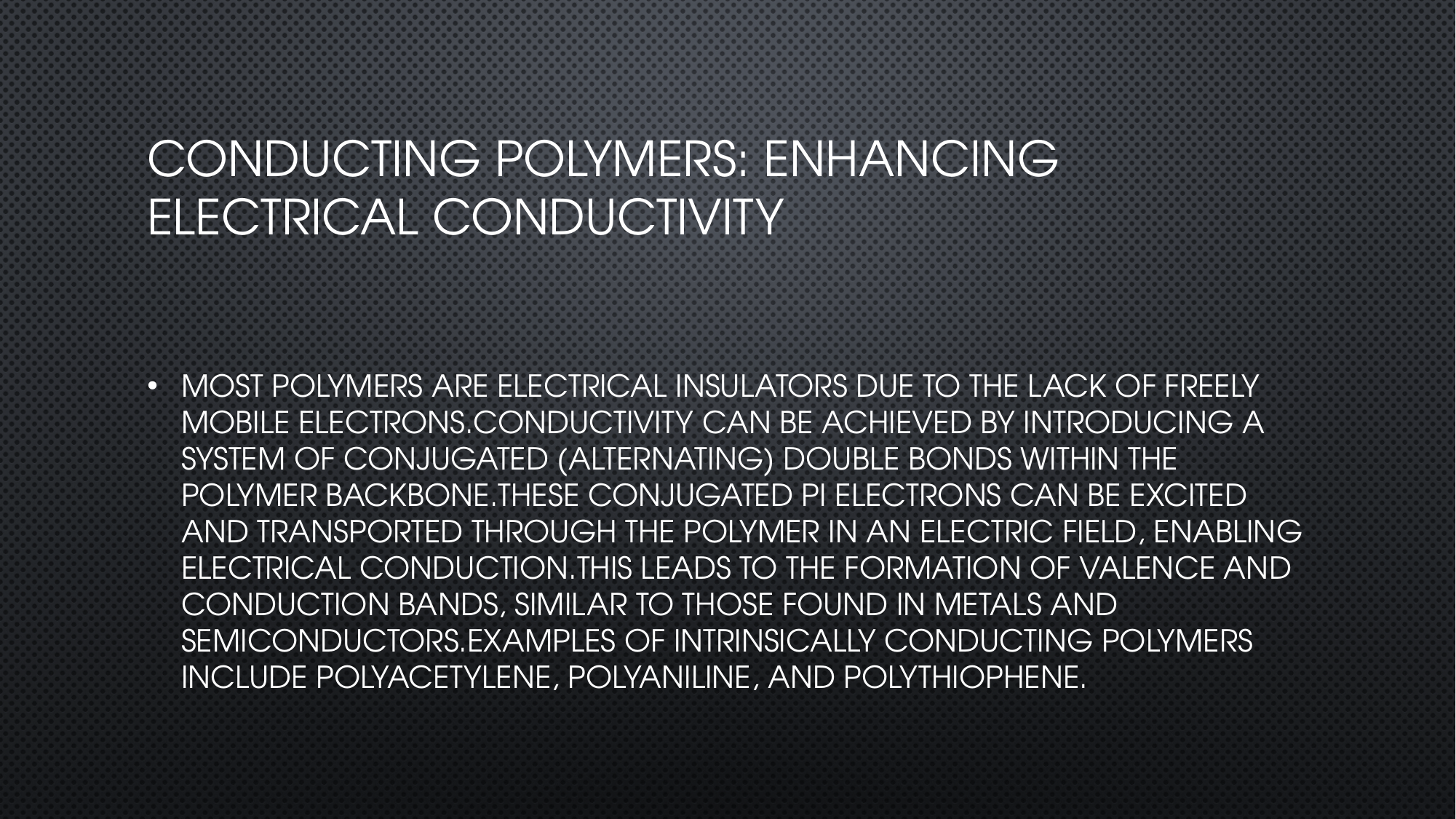

# Conducting Polymers: Enhancing Electrical Conductivity

Most polymers are electrical insulators due to the lack of freely mobile electrons.Conductivity can be achieved by introducing a system of conjugated (alternating) double bonds within the polymer backbone.These conjugated pi electrons can be excited and transported through the polymer in an electric field, enabling electrical conduction.This leads to the formation of valence and conduction bands, similar to those found in metals and semiconductors.Examples of intrinsically conducting polymers include polyacetylene, polyaniline, and polythiophene.